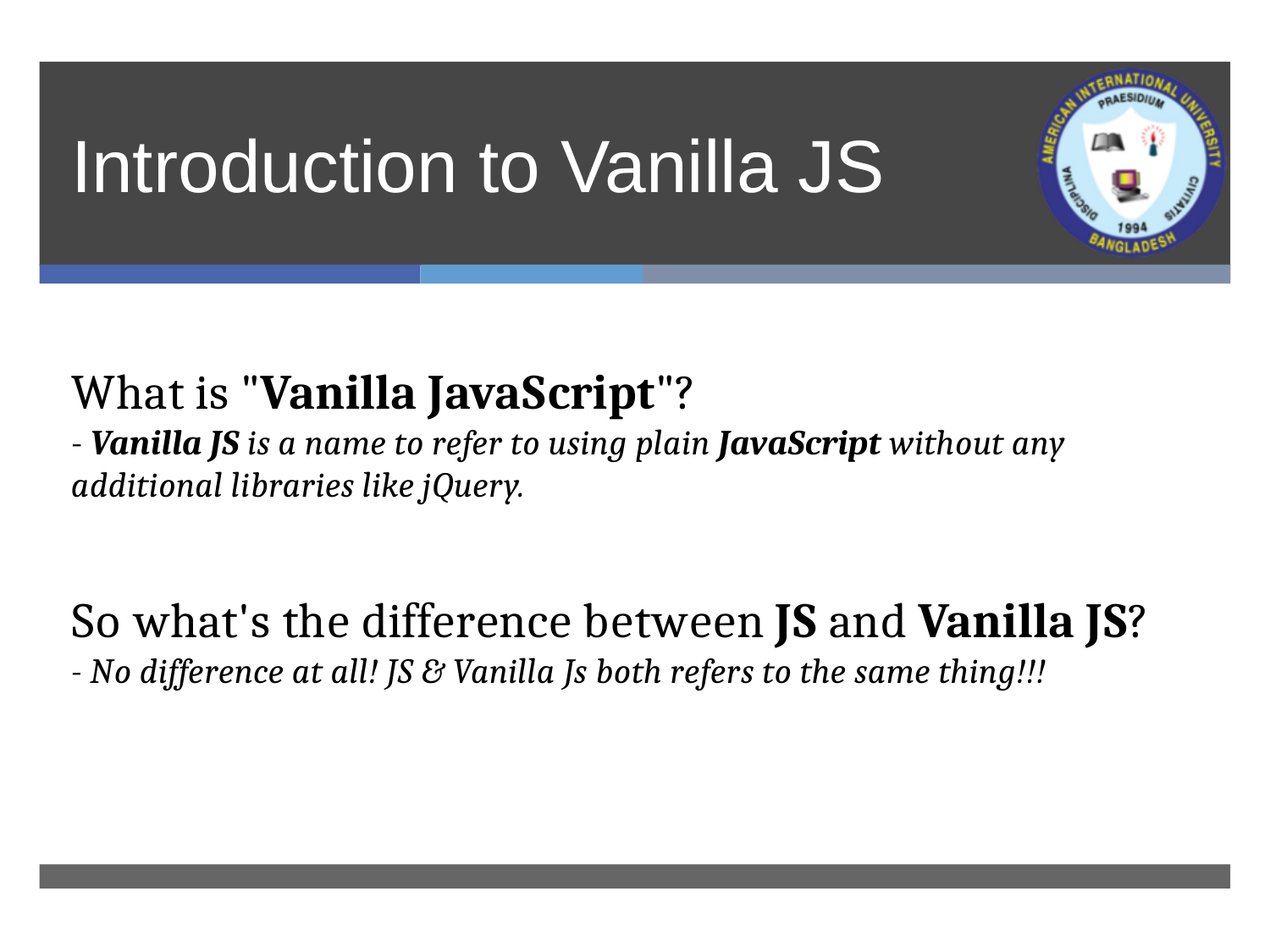

# Introduction to Vanilla JS
What is "Vanilla JavaScript"?
- Vanilla JS is a name to refer to using plain JavaScript without any additional libraries like jQuery.

So what's the difference between JS and Vanilla JS?
- No difference at all! JS & Vanilla Js both refers to the same thing!!!